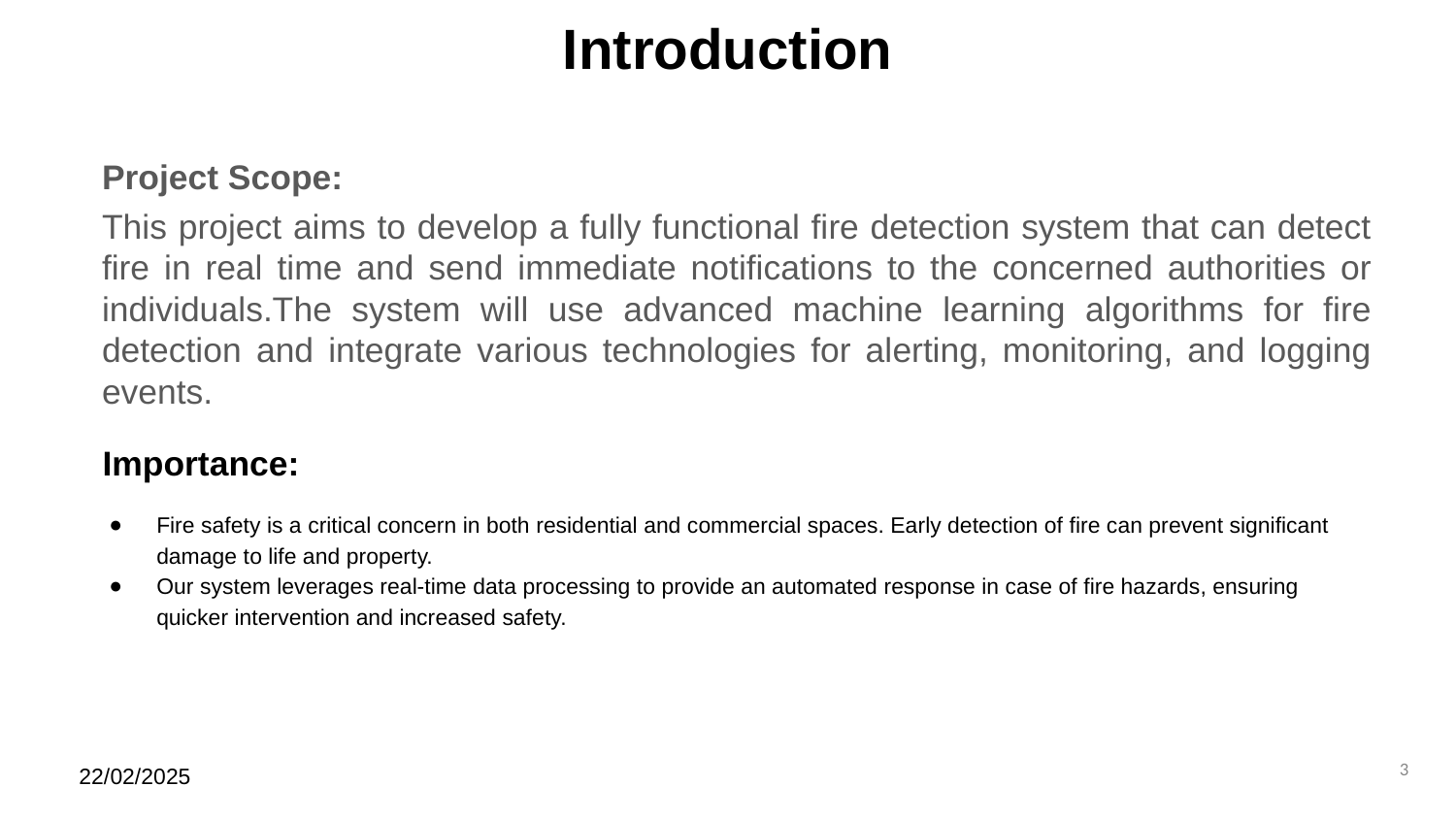

# Introduction

Project Scope:
This project aims to develop a fully functional fire detection system that can detect fire in real time and send immediate notifications to the concerned authorities or individuals.The system will use advanced machine learning algorithms for fire detection and integrate various technologies for alerting, monitoring, and logging events.
  Importance:
Fire safety is a critical concern in both residential and commercial spaces. Early detection of fire can prevent significant damage to life and property.
Our system leverages real-time data processing to provide an automated response in case of fire hazards, ensuring quicker intervention and increased safety.

3
22/02/2025